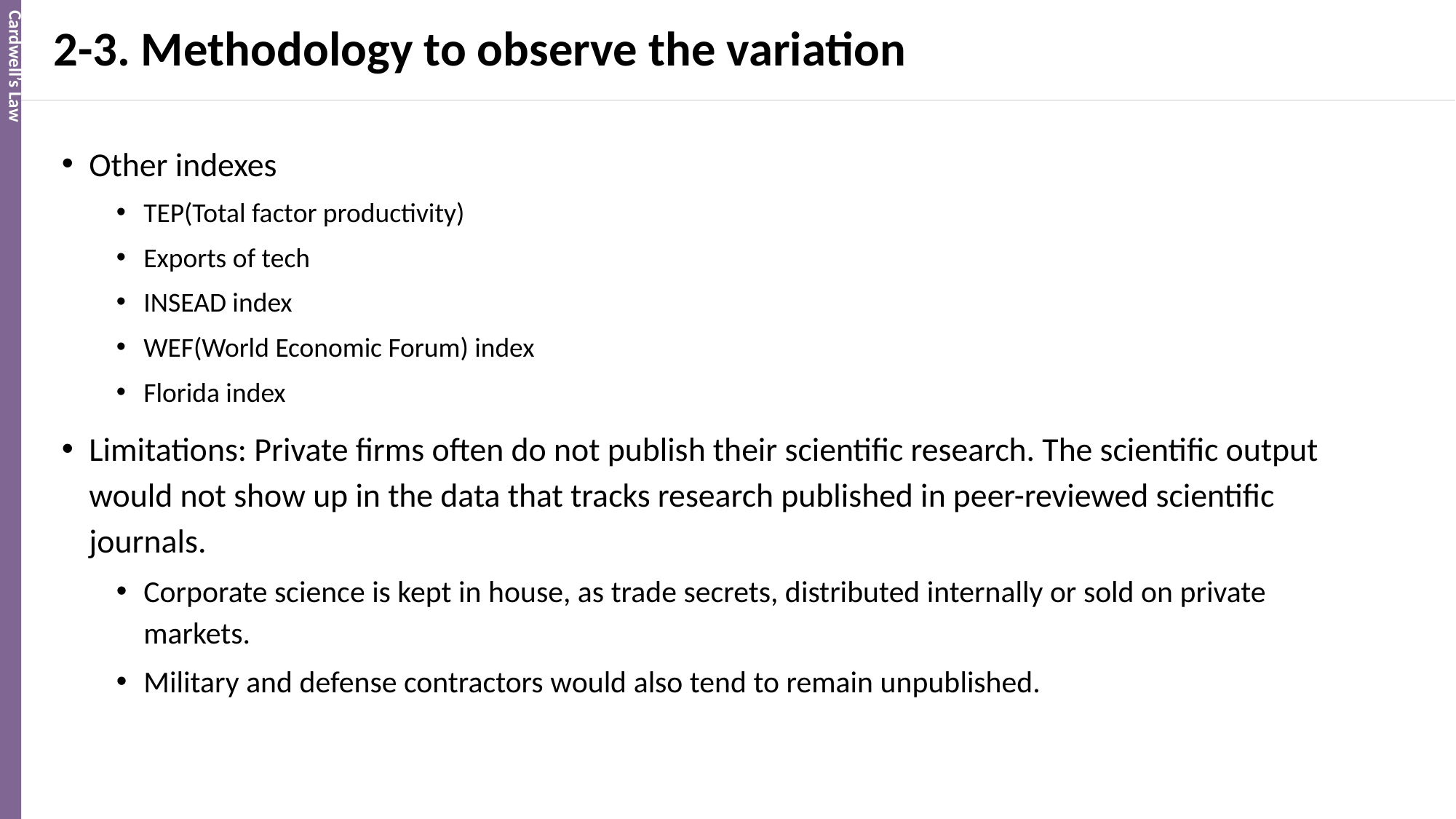

Cardwell’s Law
# 2-3. Methodology to observe the variation
Other indexes
TEP(Total factor productivity)
Exports of tech
INSEAD index
WEF(World Economic Forum) index
Florida index
Limitations: Private firms often do not publish their scientific research. The scientific output would not show up in the data that tracks research published in peer-reviewed scientific journals.
Corporate science is kept in house, as trade secrets, distributed internally or sold on private markets.
Military and defense contractors would also tend to remain unpublished.